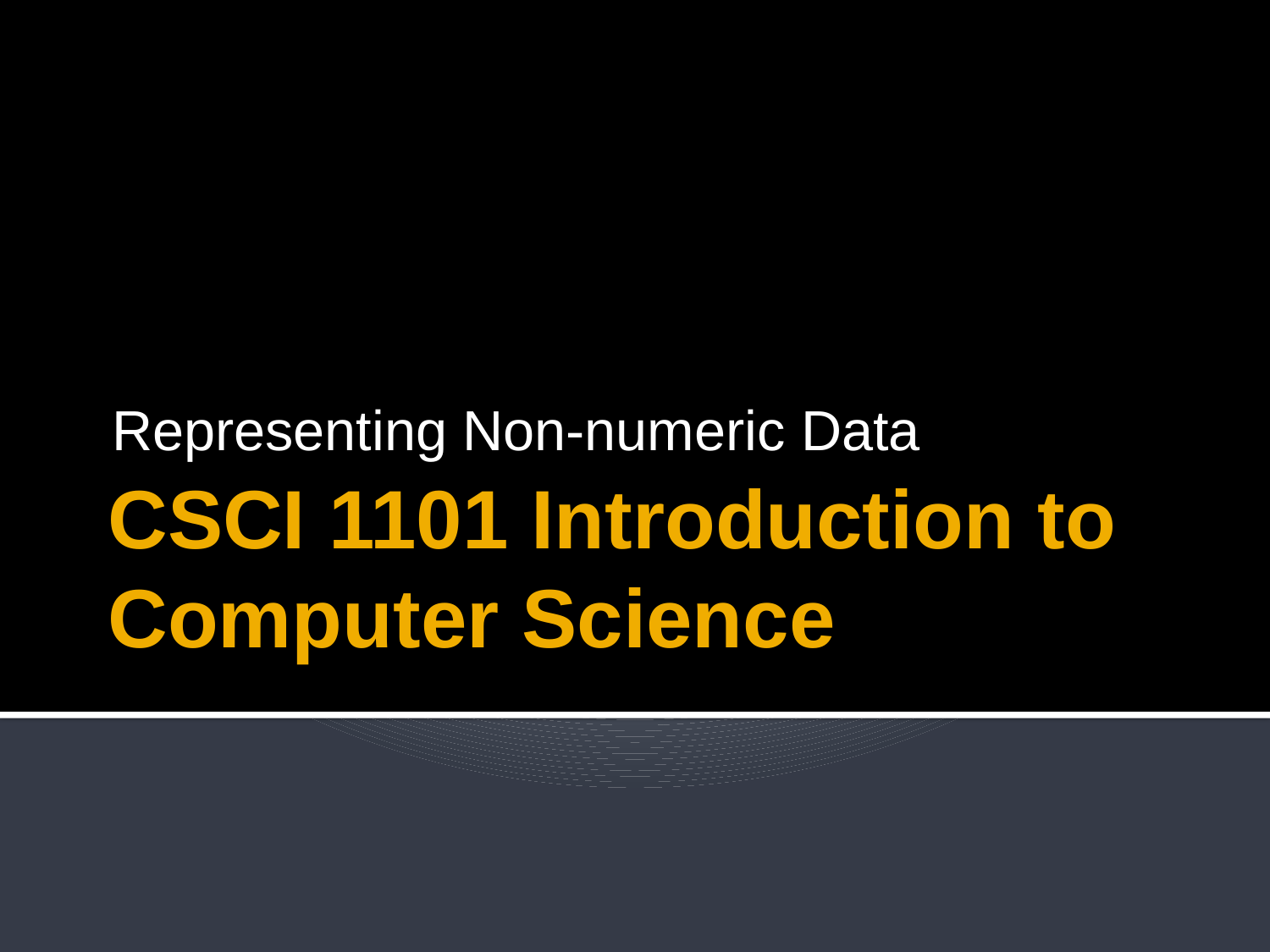

Representing Non-numeric Data
# CSCI 1101 Introduction to Computer Science